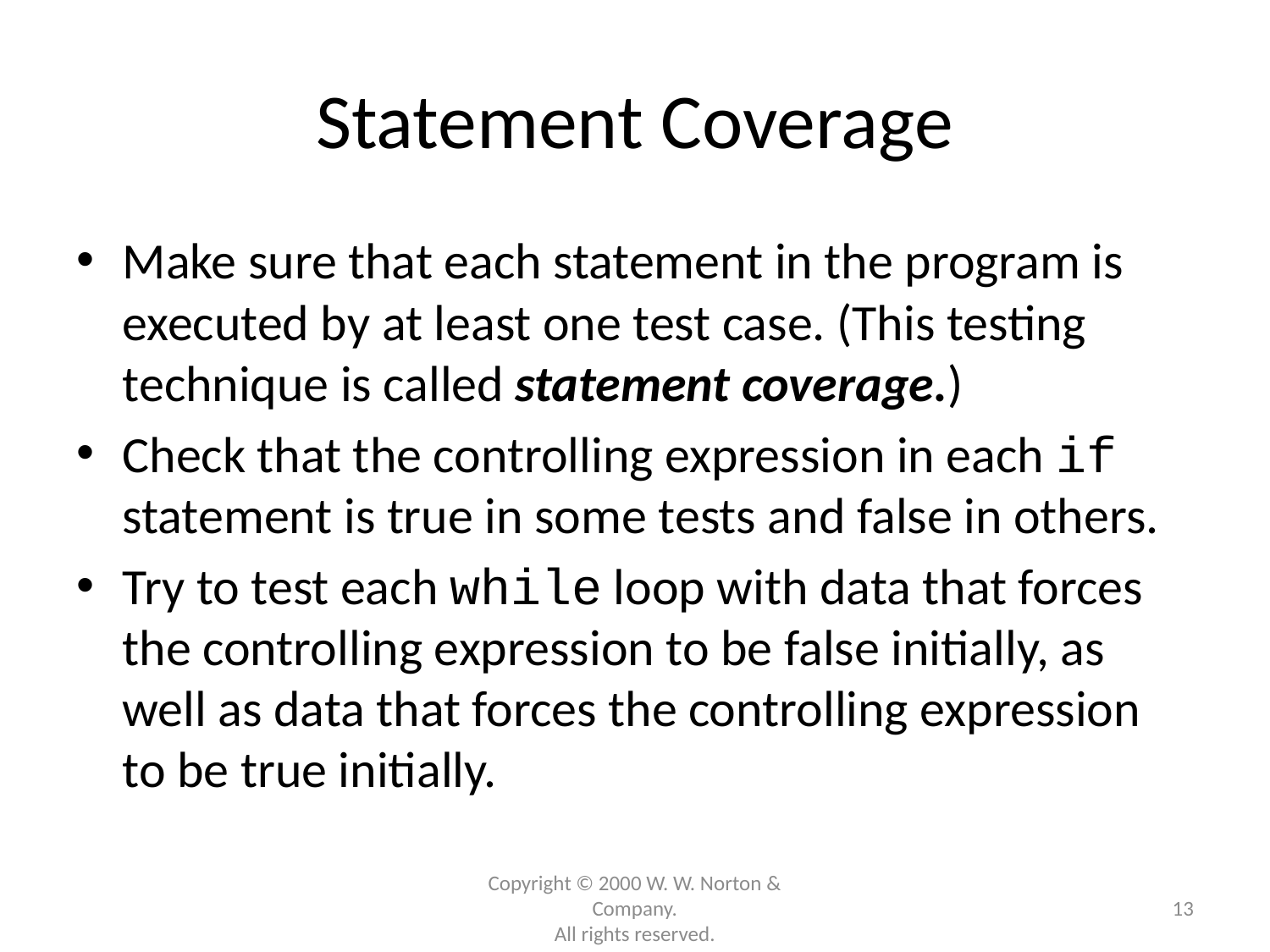

# Statement Coverage
Make sure that each statement in the program is executed by at least one test case. (This testing technique is called statement coverage.)
Check that the controlling expression in each if statement is true in some tests and false in others.
Try to test each while loop with data that forces the controlling expression to be false initially, as well as data that forces the controlling expression to be true initially.
Copyright © 2000 W. W. Norton & Company.
All rights reserved.
13